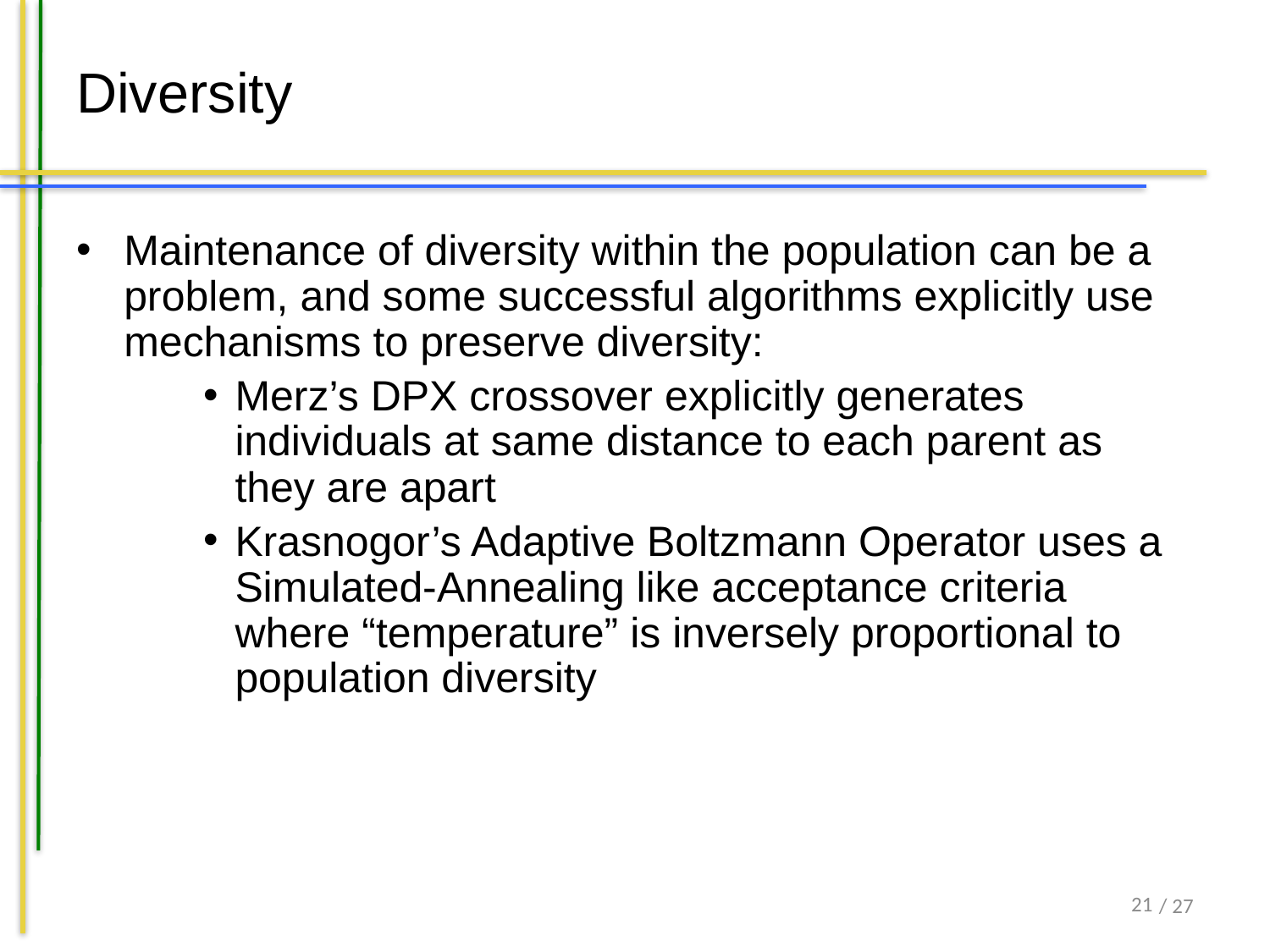

# Diversity
Maintenance of diversity within the population can be a problem, and some successful algorithms explicitly use mechanisms to preserve diversity:
Merz’s DPX crossover explicitly generates individuals at same distance to each parent as they are apart
Krasnogor’s Adaptive Boltzmann Operator uses a Simulated-Annealing like acceptance criteria where “temperature” is inversely proportional to population diversity
21